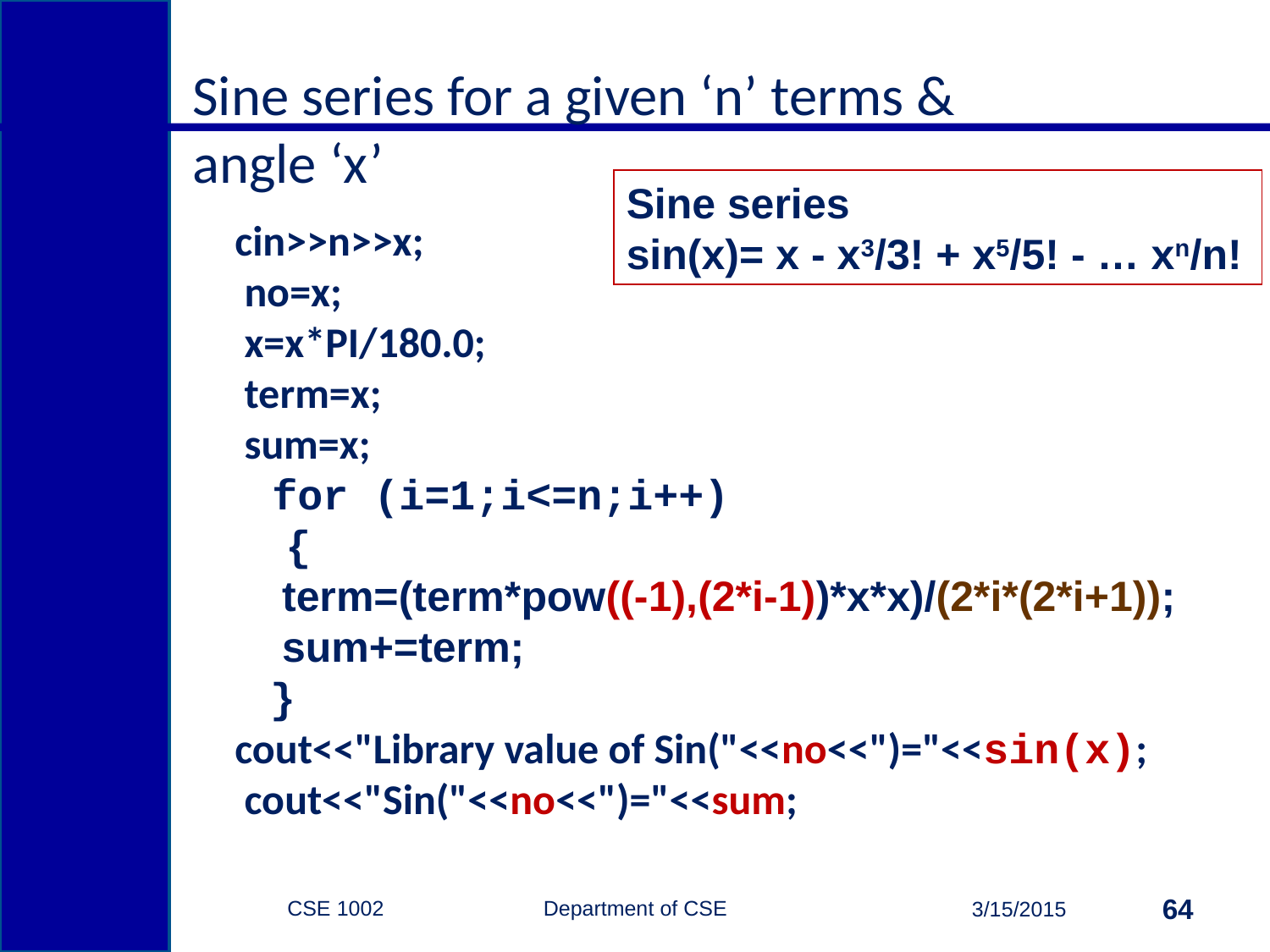

Sine series for a given ‘n’ terms &
angle ‘x’
Sine series
sin(x)= x - x3/3! + x5/5! - … xn/n!
cin>>n>>x;
 no=x;
 x=x*PI/180.0;
 term=x;
 sum=x;
  for (i=1;i<=n;i++)
  {
    term=(term*pow((-1),(2*i-1))*x*x)/(2*i*(2*i+1));
    sum+=term;
   }
cout<<"Library value of Sin("<<no<<")="<<sin(x);
 cout<<"Sin("<<no<<")="<<sum;
CSE 1002                           Department of CSE
64
3/15/2015